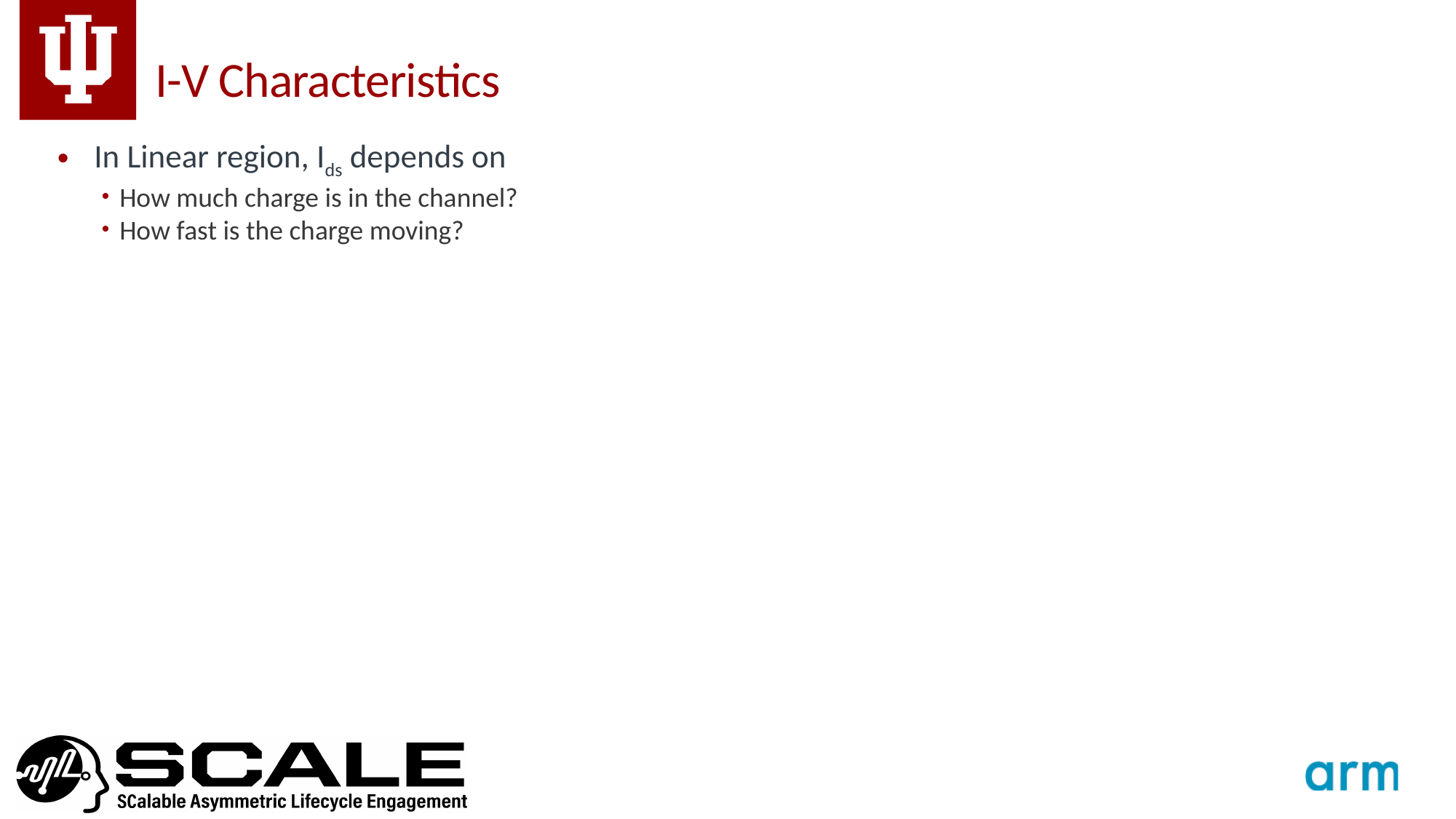

# I-V Characteristics
In Linear region, Ids depends on
How much charge is in the channel?
How fast is the charge moving?